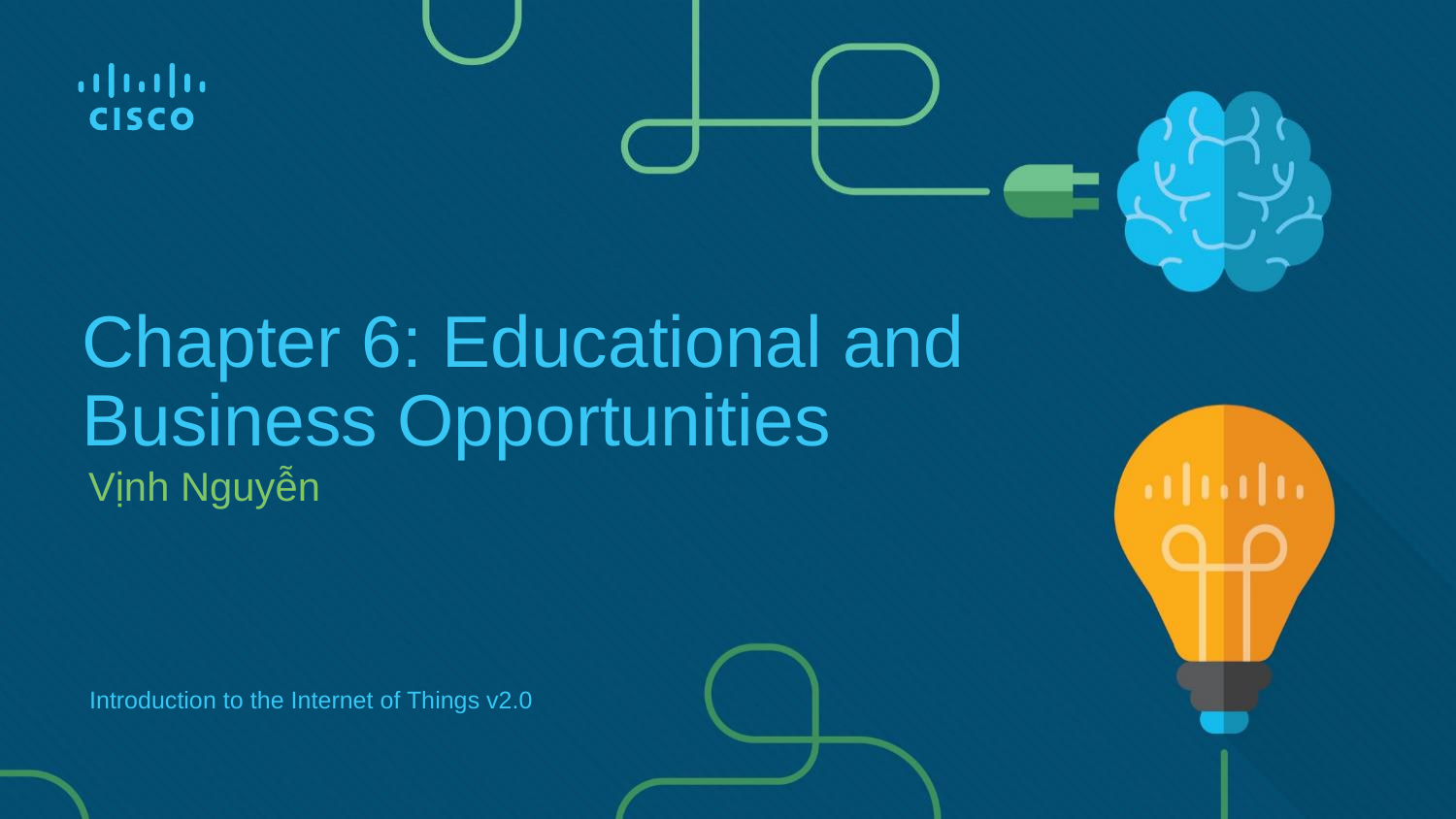

# Chapter 6: Educational and Business Opportunities
Vịnh Nguyễn
Introduction to the Internet of Things v2.0